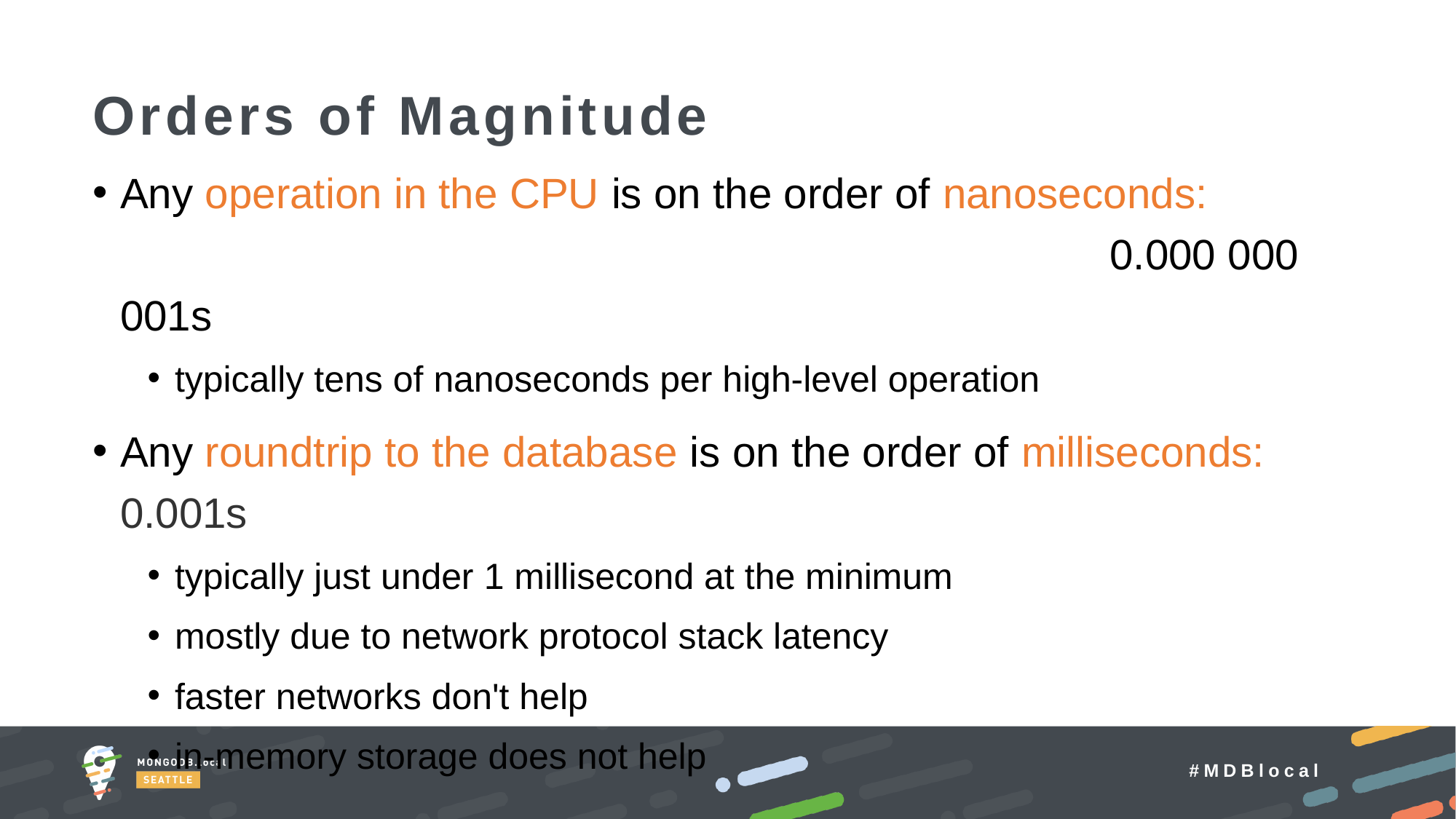

# Orders of Magnitude
Any operation in the CPU is on the order of nanoseconds:
	0.000 000 001s
typically tens of nanoseconds per high-level operation
Any roundtrip to the database is on the order of milliseconds:	0.001s
typically just under 1 millisecond at the minimum
mostly due to network protocol stack latency
faster networks don't help
in-memory storage does not help